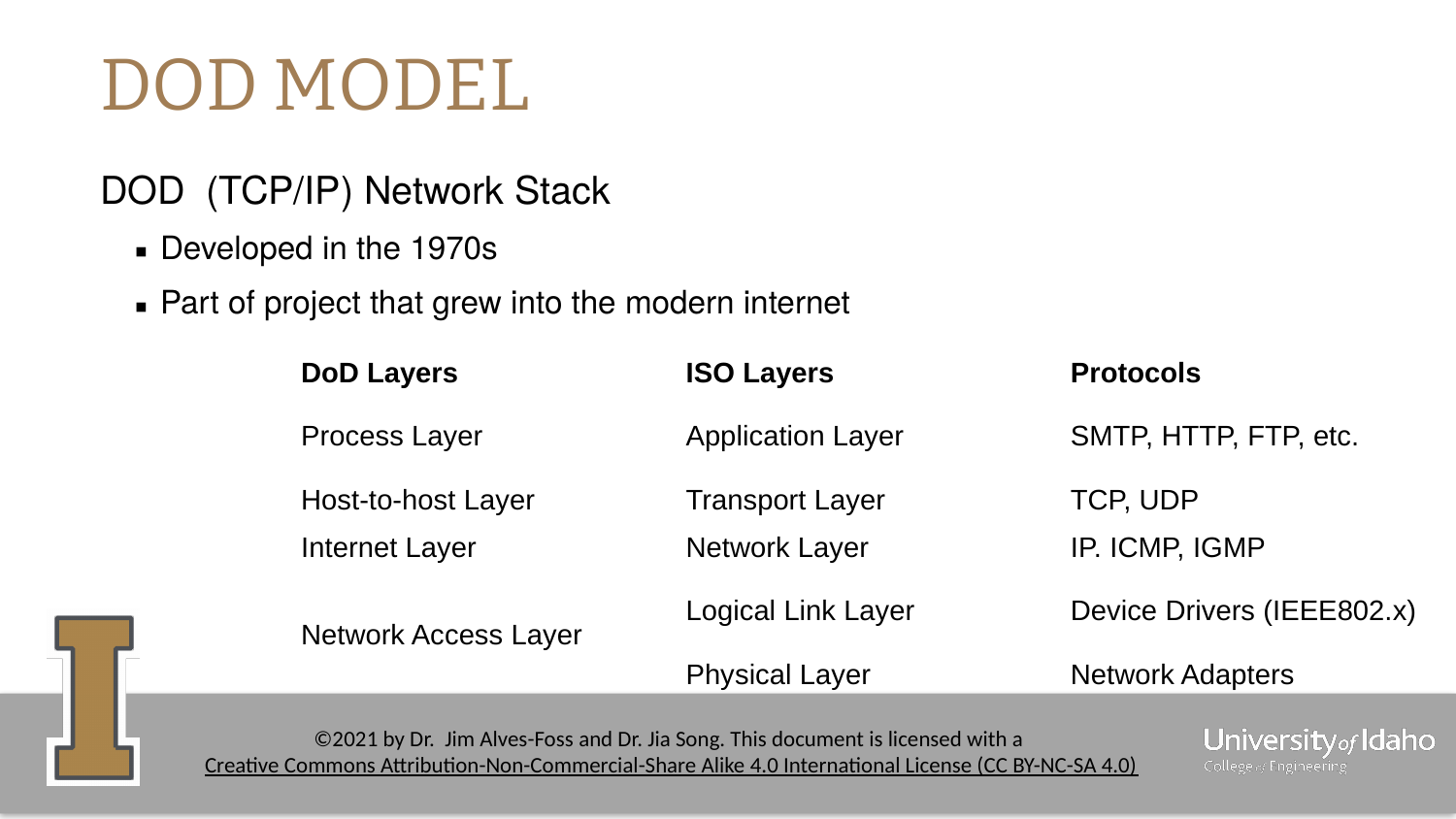

# DOD MODEL
DOD  (TCP/IP) Network Stack
Developed in the 1970s
Part of project that grew into the modern internet

| DoD Layers | ISO Layers | Protocols |
| --- | --- | --- |
| Process Layer | Application Layer | SMTP, HTTP, FTP, etc. |
| Host-to-host Layer | Transport Layer | TCP, UDP |
| Internet Layer | Network Layer | IP. ICMP, IGMP |
| Network Access Layer | Logical Link Layer | Device Drivers (IEEE802.x) |
|  | Physical Layer | Network Adapters |